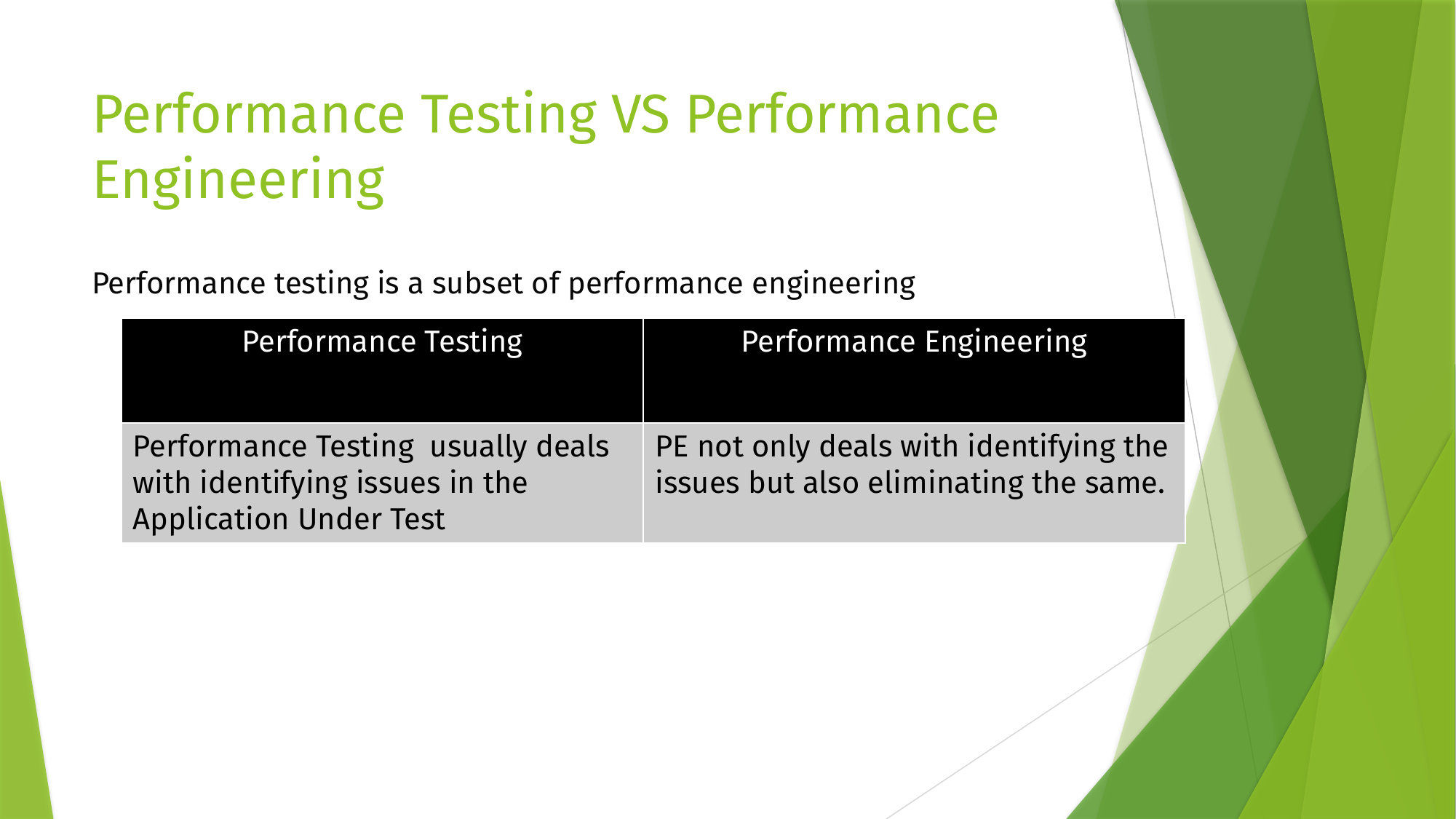

# Performance Testing VS Performance Engineering
Performance testing is a subset of performance engineering

| Performance Testing | Performance Engineering |
| --- | --- |
| Performance Testing usually deals with identifying issues in the Application Under Test | PE not only deals with identifying the issues but also eliminating the same. |